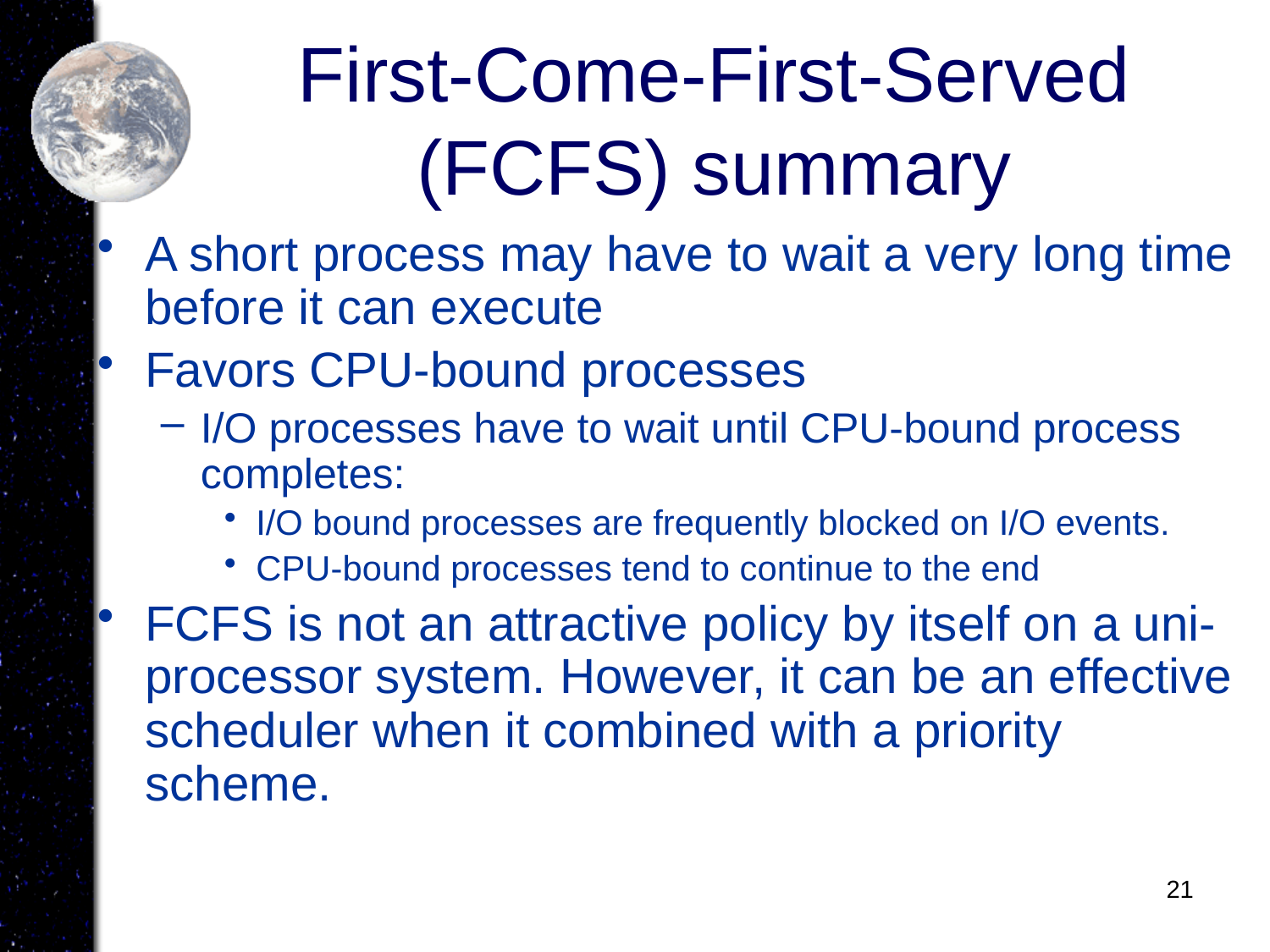

# First-Come-First-Served (FCFS) summary
A short process may have to wait a very long time before it can execute
Favors CPU-bound processes
I/O processes have to wait until CPU-bound process completes:
I/O bound processes are frequently blocked on I/O events.
CPU-bound processes tend to continue to the end
FCFS is not an attractive policy by itself on a uni-processor system. However, it can be an effective scheduler when it combined with a priority scheme.
21